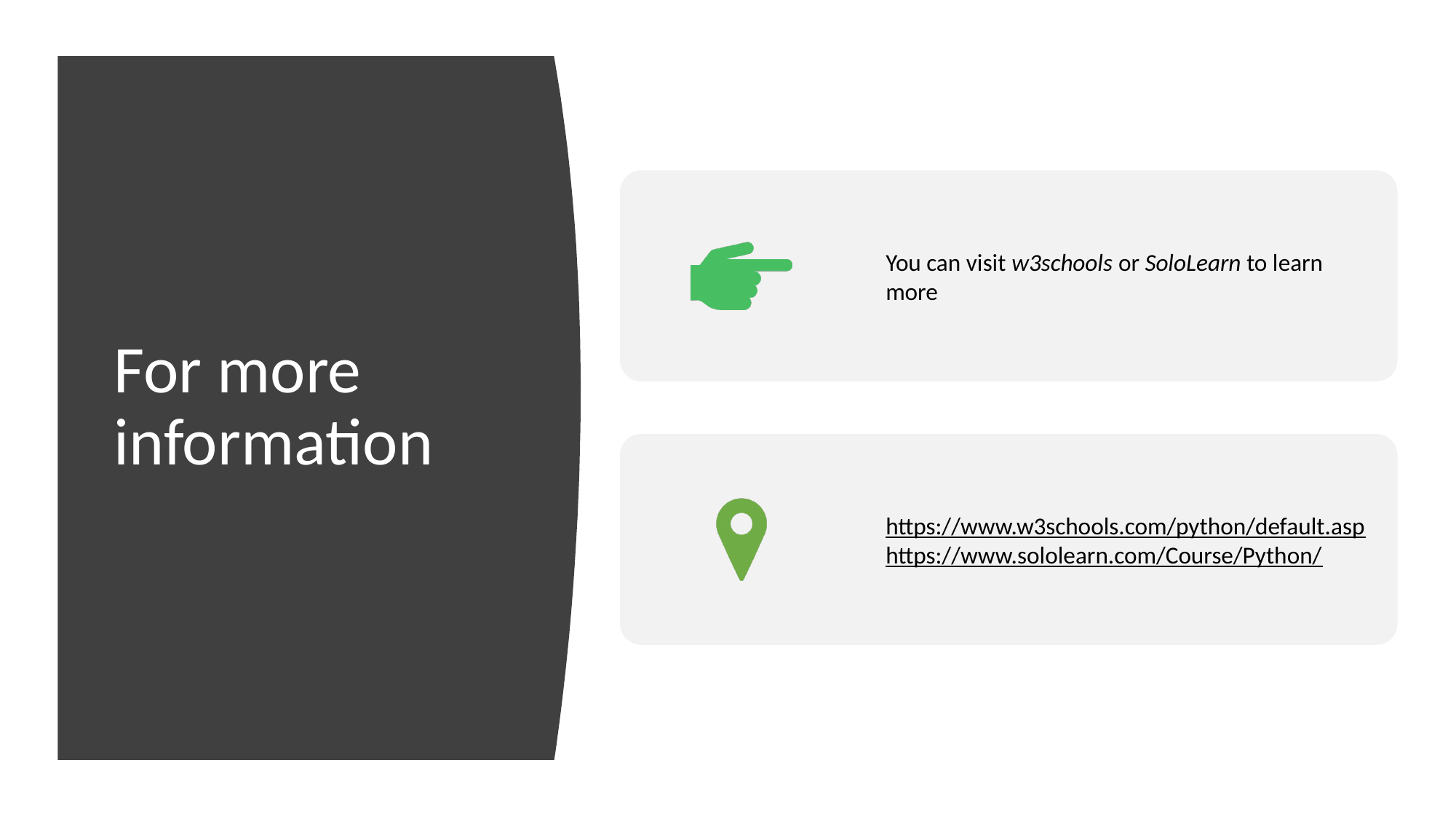

You can visit w3schools or SoloLearn to learn more
https://www.w3schools.com/python/default.asp
https://www.sololearn.com/Course/Python/

# For more information